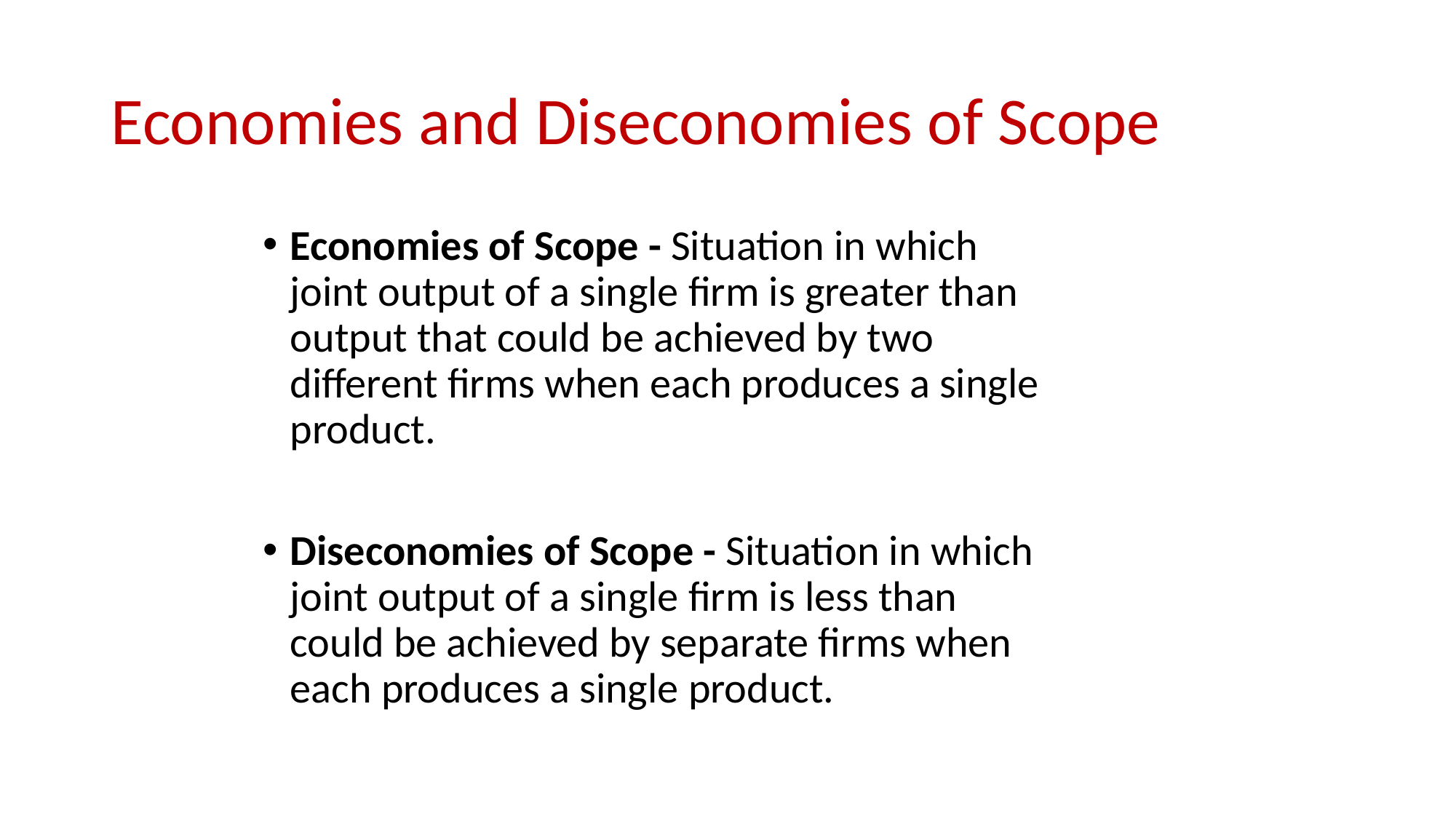

# Economies and Diseconomies of Scope
Economies of Scope - Situation in which joint output of a single firm is greater than output that could be achieved by two different firms when each produces a single product.

Diseconomies of Scope - Situation in which joint output of a single firm is less than could be achieved by separate firms when each produces a single product.